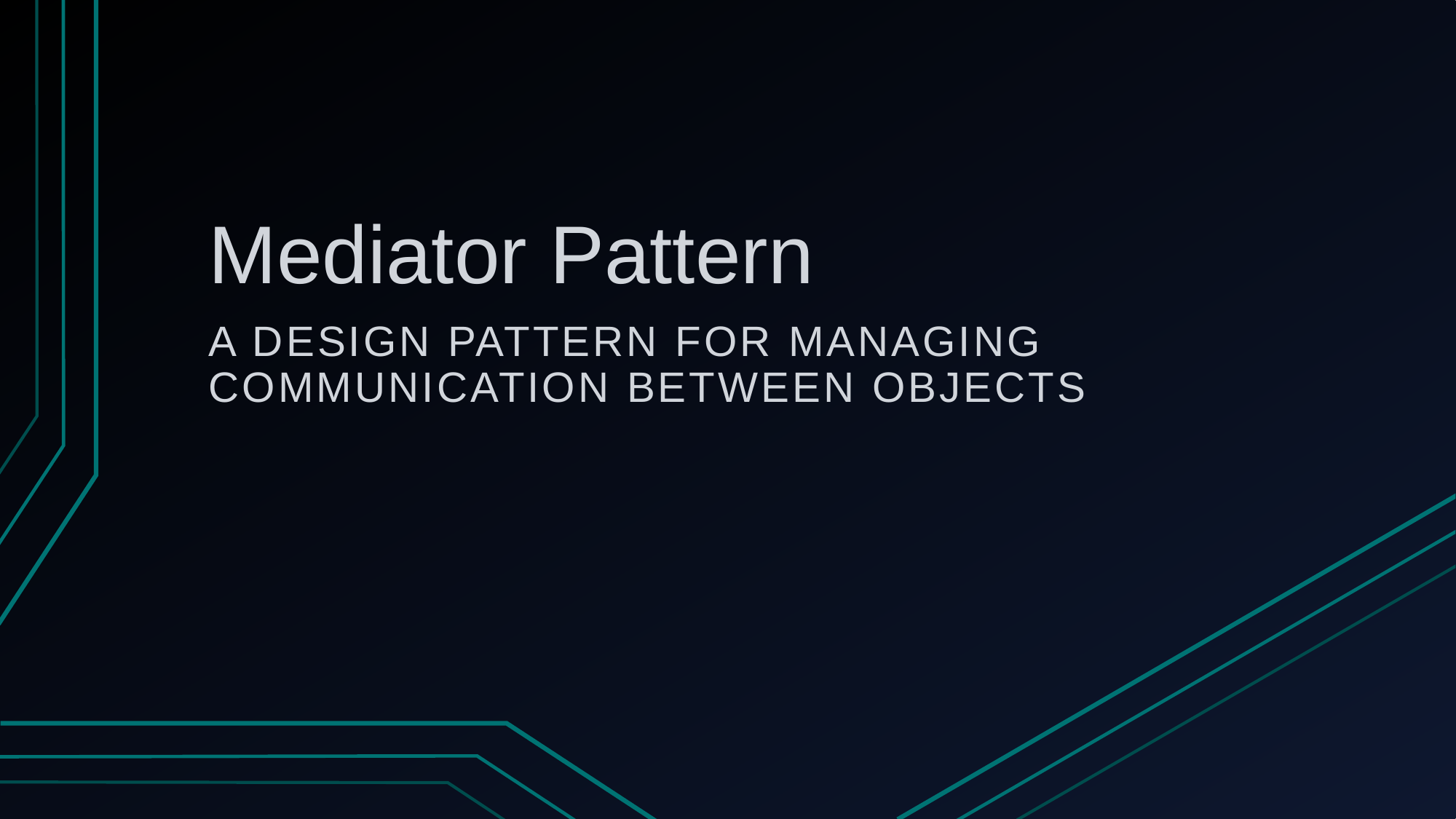

# Mediator Pattern
A design pattern for managing communication between objects